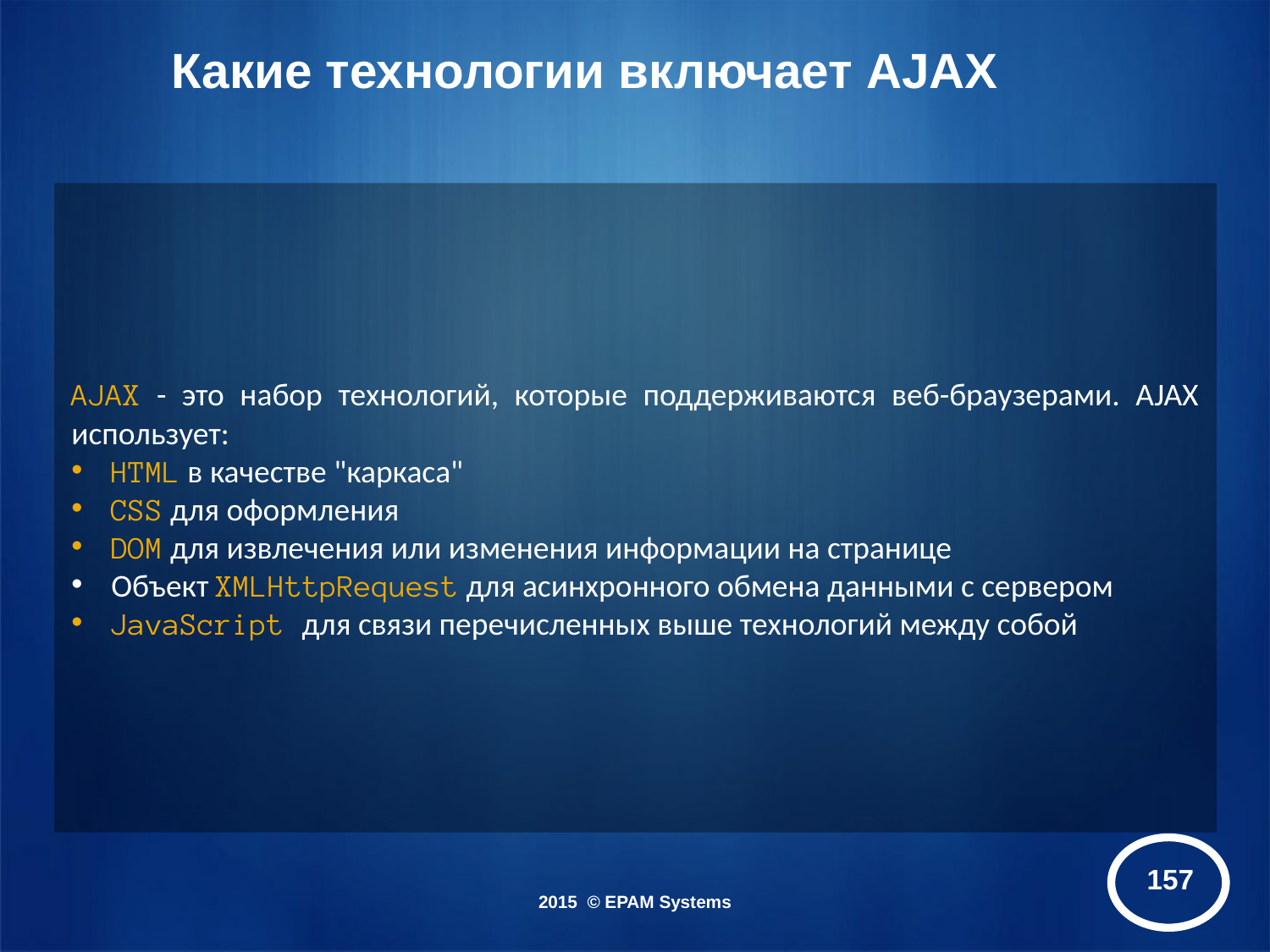

# Какие технологии включает AJAX
AJAX - это набор технологий, которые поддерживаются веб-браузерами. AJAX использует:
HTML в качестве "каркаса"
CSS для оформления
DOM для извлечения или изменения информации на странице
Объект XMLHttpRequest для асинхронного обмена данными с сервером
JavaScript для связи перечисленных выше технологий между собой
2015  © EPAM Systems